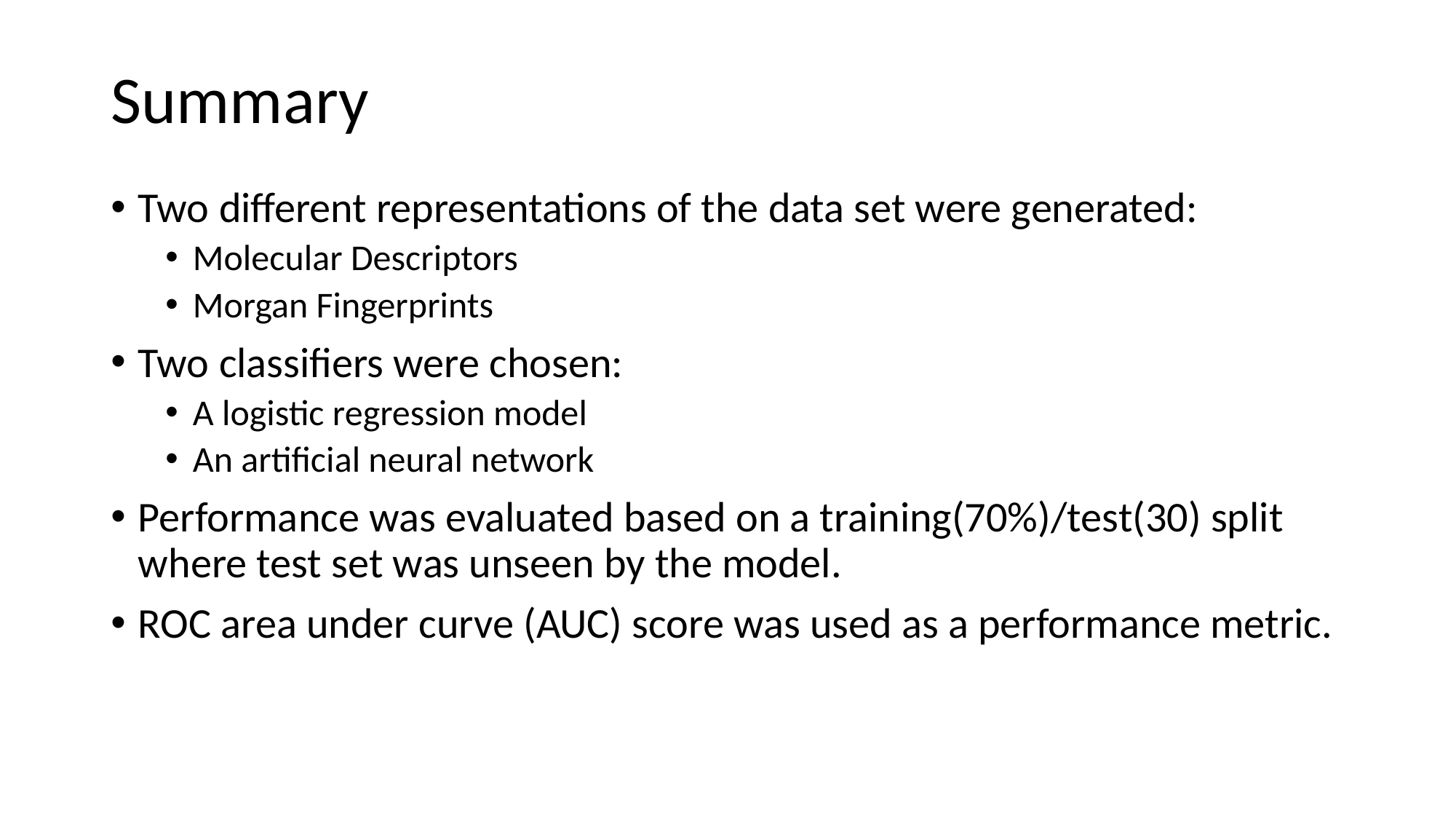

# Summary
Two different representations of the data set were generated:
Molecular Descriptors
Morgan Fingerprints
Two classifiers were chosen:
A logistic regression model
An artificial neural network
Performance was evaluated based on a training(70%)/test(30) split where test set was unseen by the model.
ROC area under curve (AUC) score was used as a performance metric.